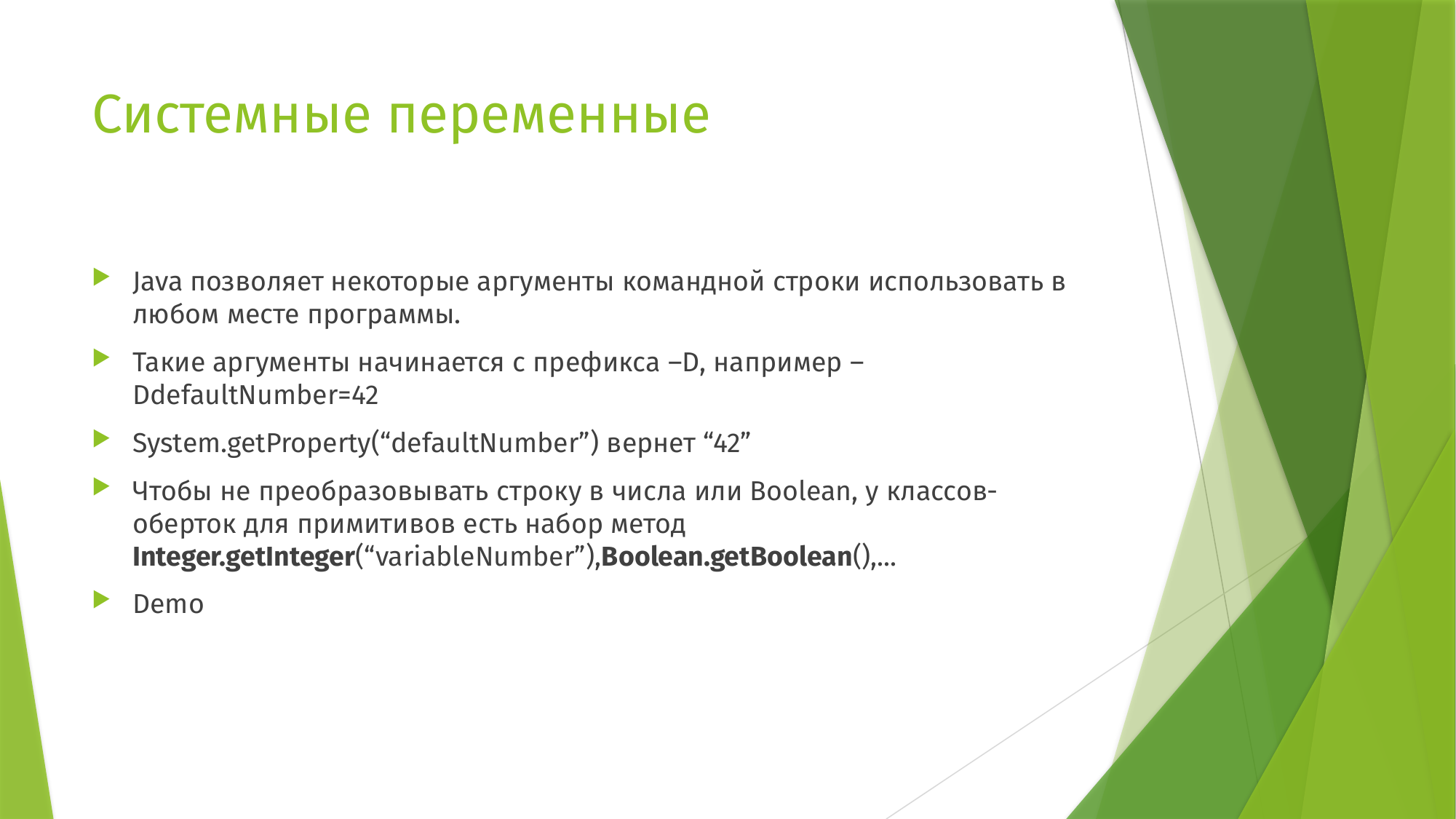

# Системные переменные
Java позволяет некоторые аргументы командной строки использовать в любом месте программы.
Такие аргументы начинается с префикса –D, например –DdefaultNumber=42
System.getProperty(“defaultNumber”) вернет “42”
Чтобы не преобразовывать строку в числа или Boolean, у классов-оберток для примитивов есть набор метод Integer.getInteger(“variableNumber”),Boolean.getBoolean(),...
Demo